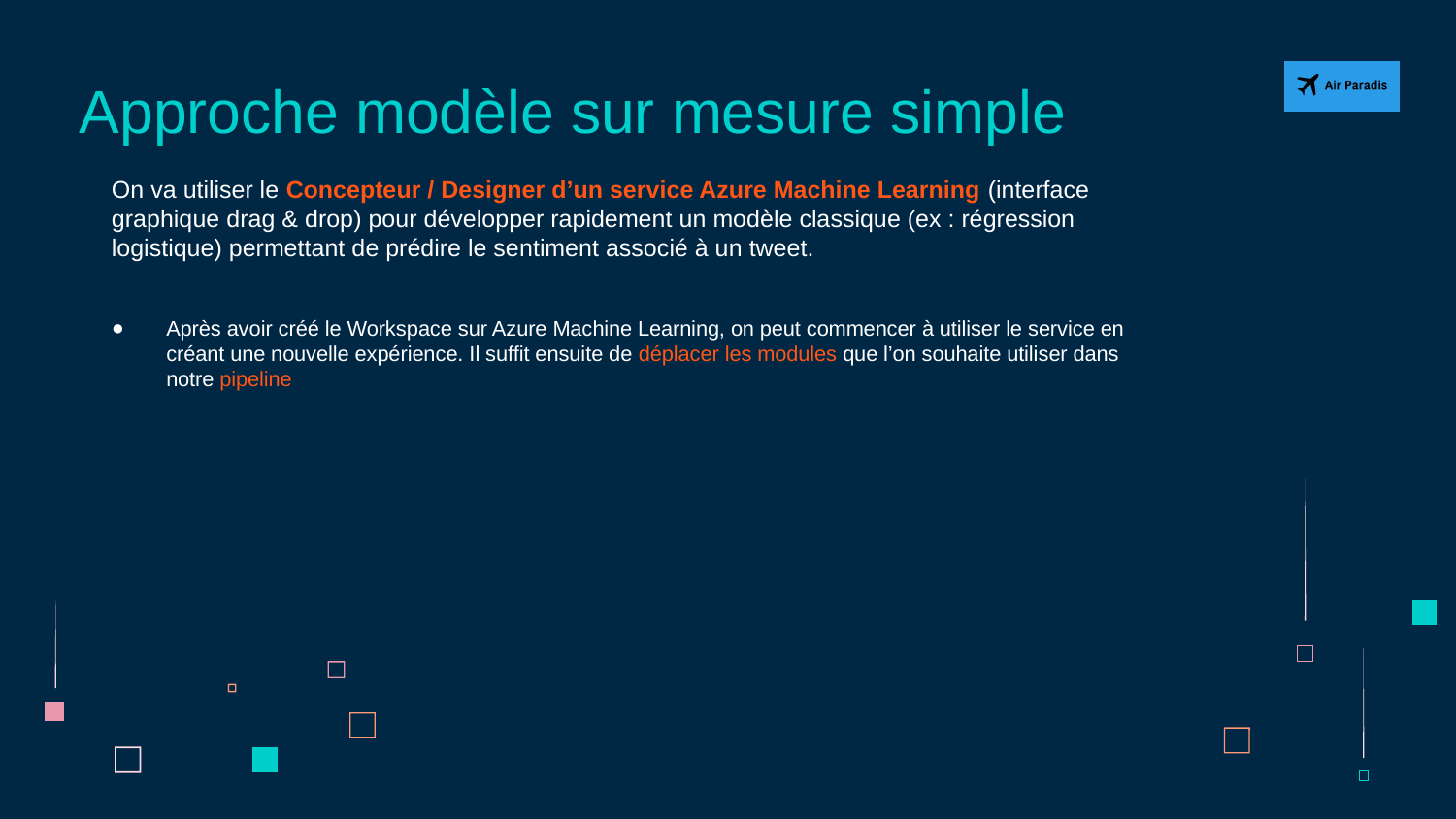

Approche modèle sur mesure simple
On va utiliser le Concepteur / Designer d’un service Azure Machine Learning (interface graphique drag & drop) pour développer rapidement un modèle classique (ex : régression logistique) permettant de prédire le sentiment associé à un tweet.

Après avoir créé le Workspace sur Azure Machine Learning, on peut commencer à utiliser le service en créant une nouvelle expérience. Il suffit ensuite de déplacer les modules que l’on souhaite utiliser dans notre pipeline